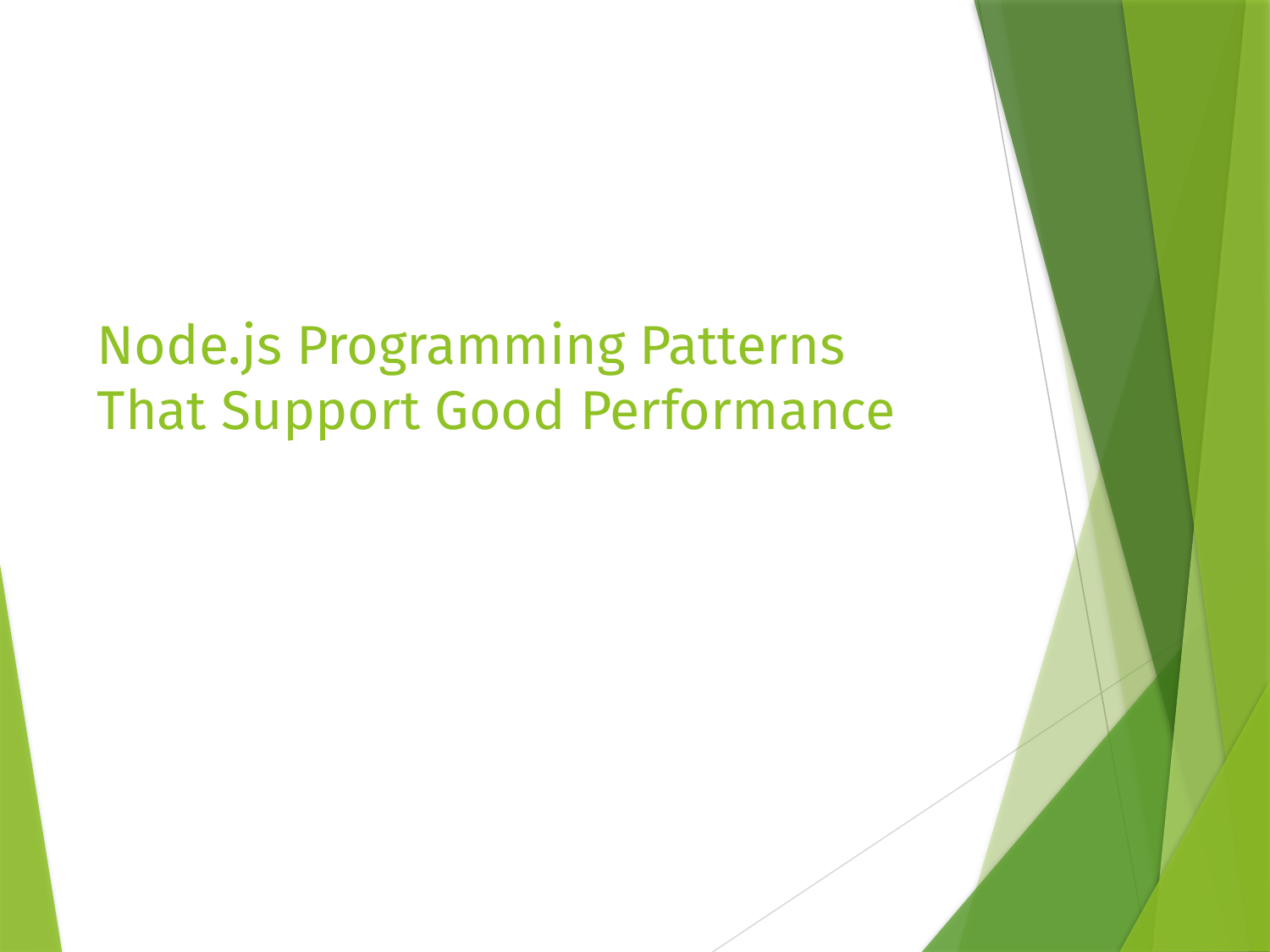

# Node.js Programming Patterns That Support Good Performance